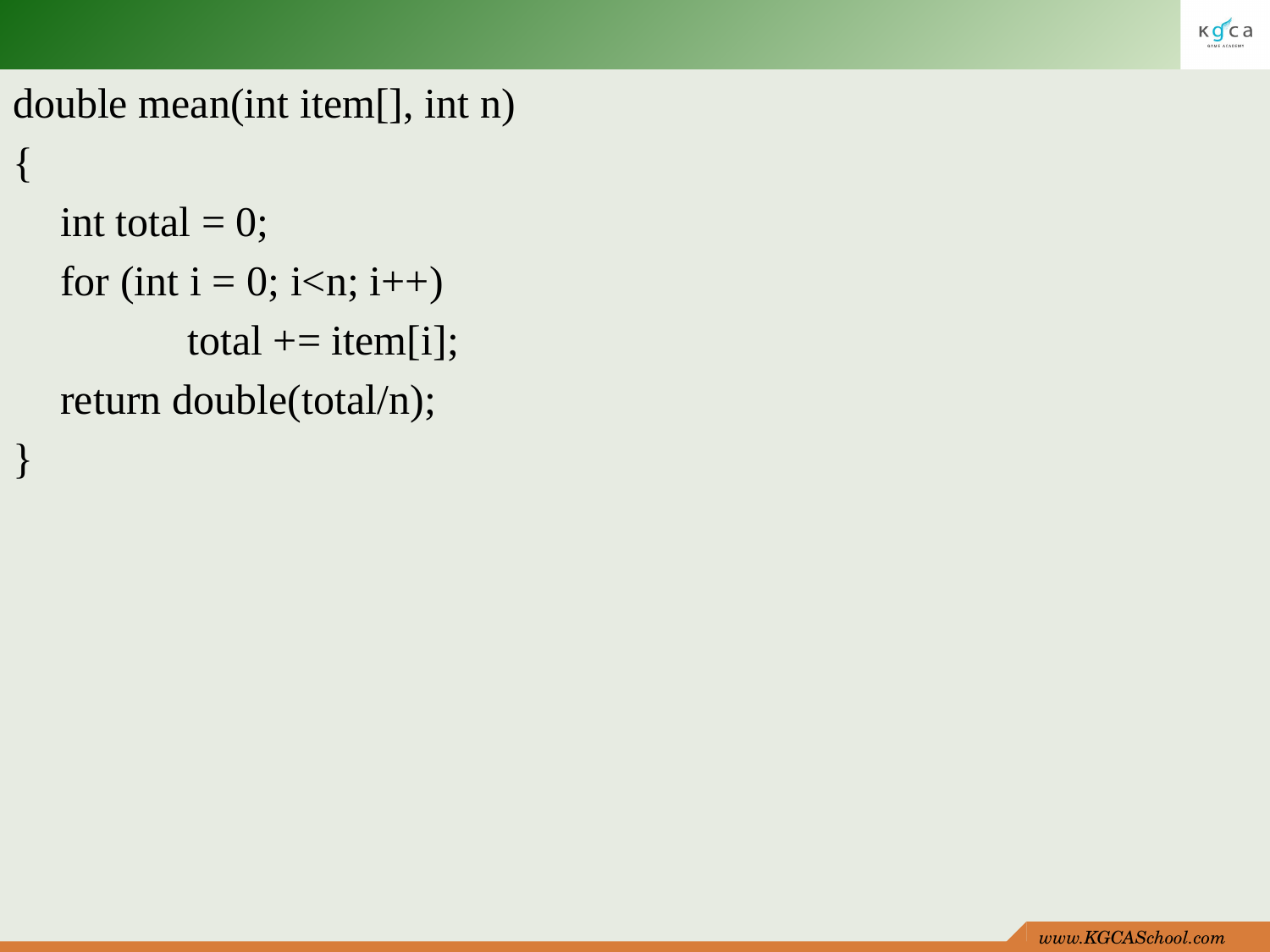

#
double mean(int item[], int n)
{
	int total = 0;
	for (int i = 0; i<n; i++)
		total += item[i];
	return double(total/n);
}